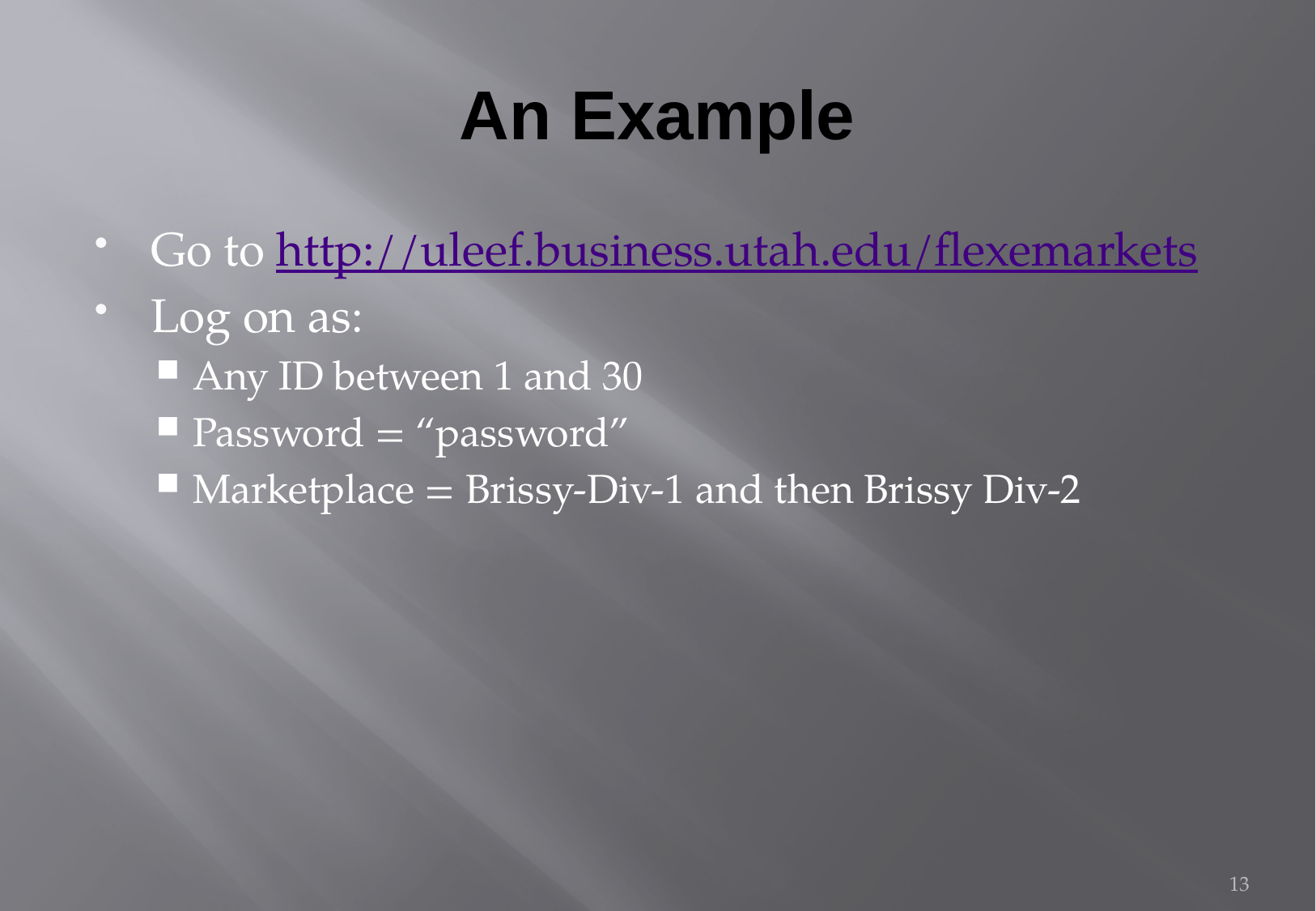

# An Example
Go to http://uleef.business.utah.edu/flexemarkets
Log on as:
Any ID between 1 and 30
Password = “password”
Marketplace = Brissy-Div-1 and then Brissy Div-2
13